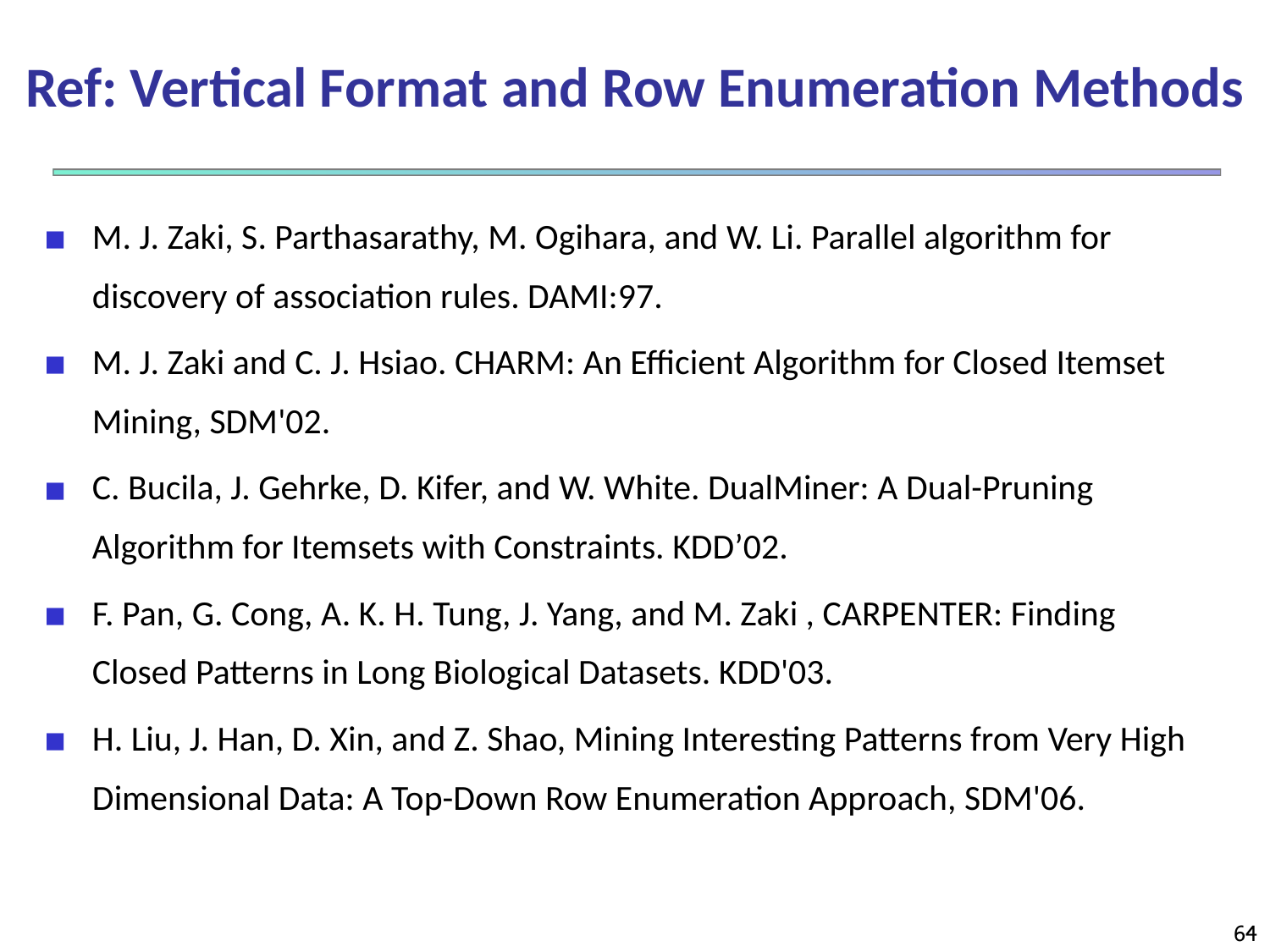

# Ref: Vertical Format and Row Enumeration Methods
M. J. Zaki, S. Parthasarathy, M. Ogihara, and W. Li. Parallel algorithm for discovery of association rules. DAMI:97.
M. J. Zaki and C. J. Hsiao. CHARM: An Efficient Algorithm for Closed Itemset Mining, SDM'02.
C. Bucila, J. Gehrke, D. Kifer, and W. White. DualMiner: A Dual-Pruning Algorithm for Itemsets with Constraints. KDD’02.
F. Pan, G. Cong, A. K. H. Tung, J. Yang, and M. Zaki , CARPENTER: Finding Closed Patterns in Long Biological Datasets. KDD'03.
H. Liu, J. Han, D. Xin, and Z. Shao, Mining Interesting Patterns from Very High Dimensional Data: A Top-Down Row Enumeration Approach, SDM'06.
64